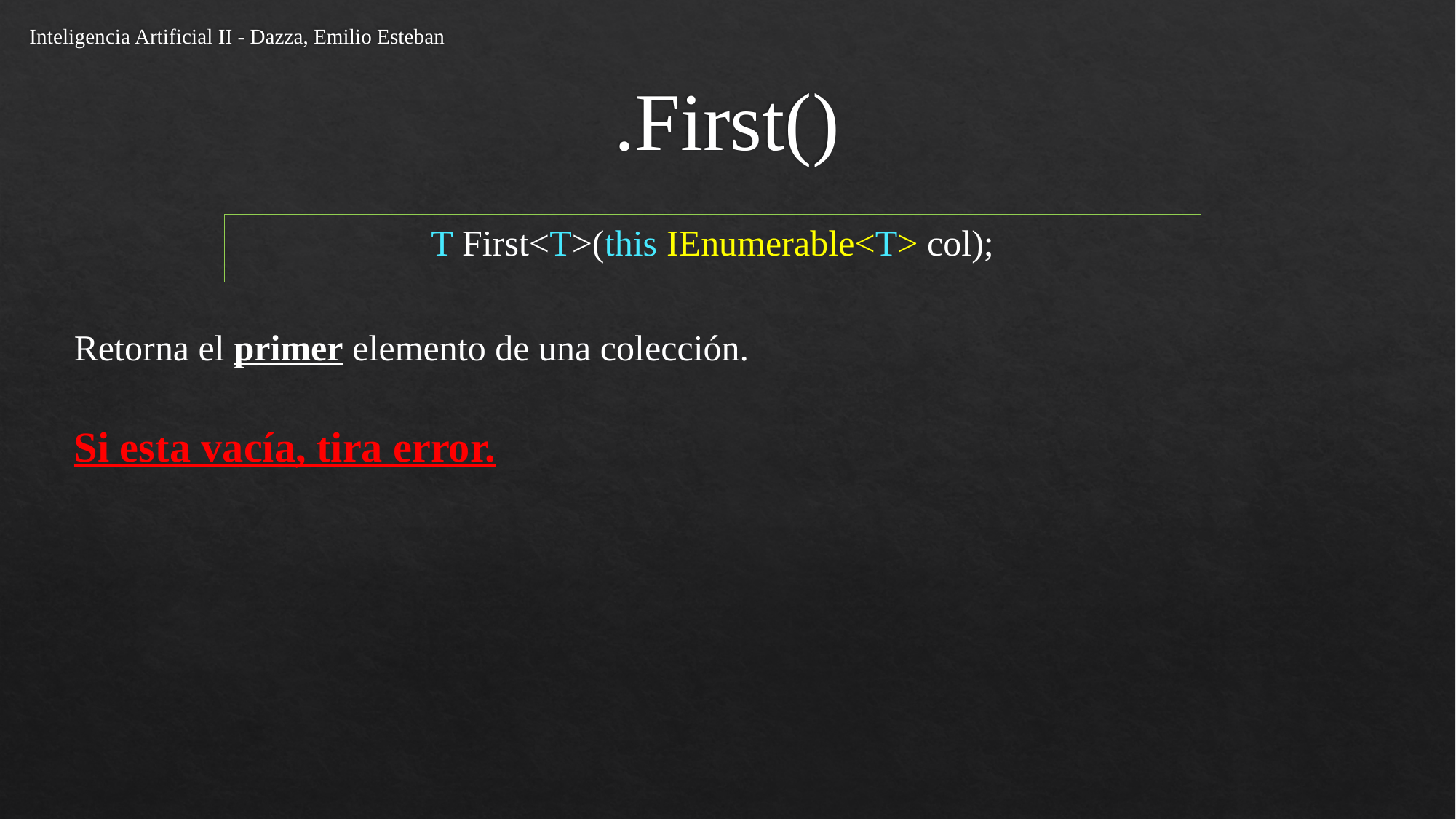

Inteligencia Artificial II - Dazza, Emilio Esteban
# .First()
T First<T>(this IEnumerable<T> col);
Retorna el primer elemento de una colección.

Si esta vacía, tira error.